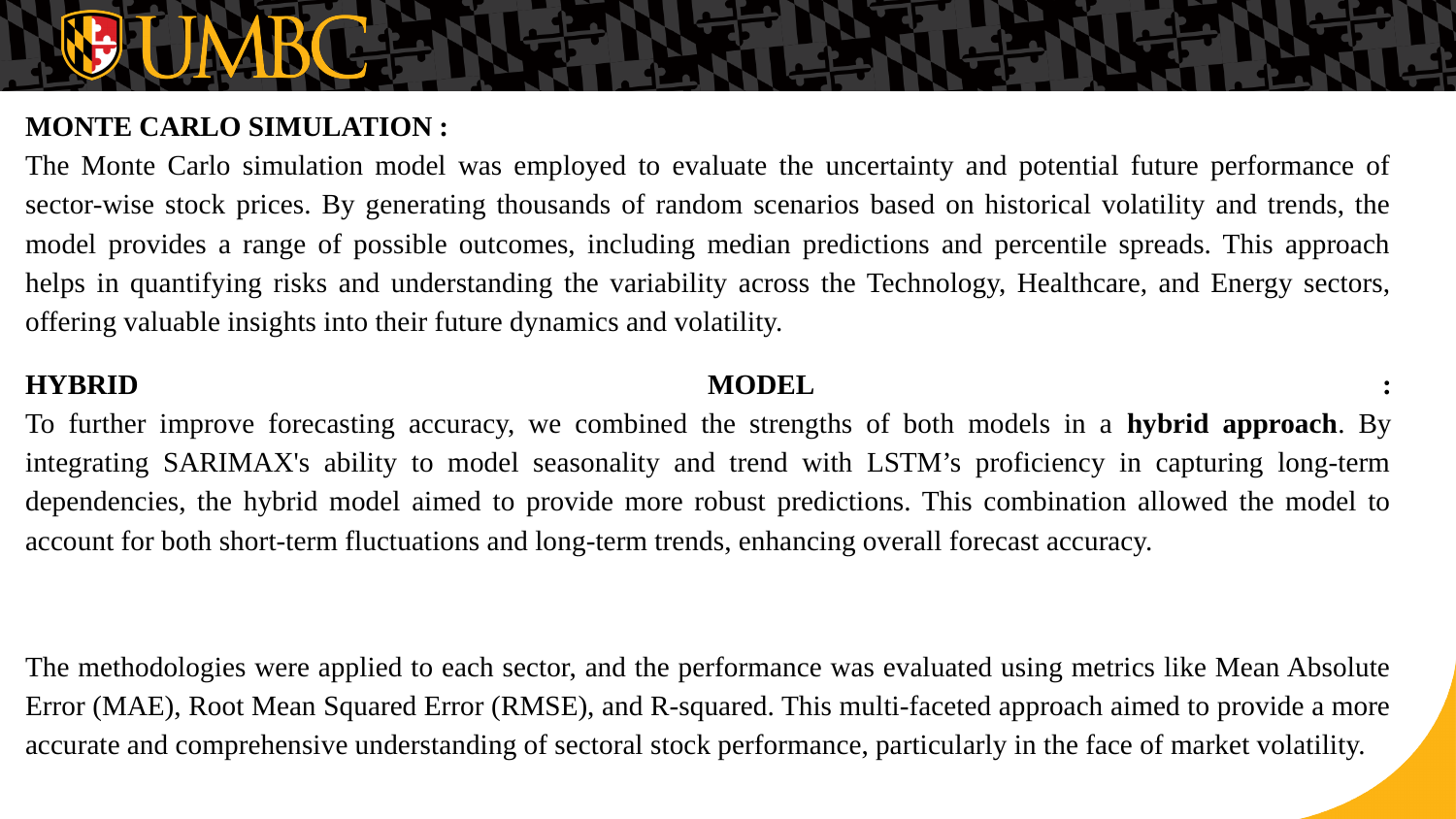

MONTE CARLO SIMULATION :
The Monte Carlo simulation model was employed to evaluate the uncertainty and potential future performance of sector-wise stock prices. By generating thousands of random scenarios based on historical volatility and trends, the model provides a range of possible outcomes, including median predictions and percentile spreads. This approach helps in quantifying risks and understanding the variability across the Technology, Healthcare, and Energy sectors, offering valuable insights into their future dynamics and volatility.
HYBRID MODEL :
To further improve forecasting accuracy, we combined the strengths of both models in a hybrid approach. By integrating SARIMAX's ability to model seasonality and trend with LSTM’s proficiency in capturing long-term dependencies, the hybrid model aimed to provide more robust predictions. This combination allowed the model to account for both short-term fluctuations and long-term trends, enhancing overall forecast accuracy.

The methodologies were applied to each sector, and the performance was evaluated using metrics like Mean Absolute Error (MAE), Root Mean Squared Error (RMSE), and R-squared. This multi-faceted approach aimed to provide a more accurate and comprehensive understanding of sectoral stock performance, particularly in the face of market volatility.